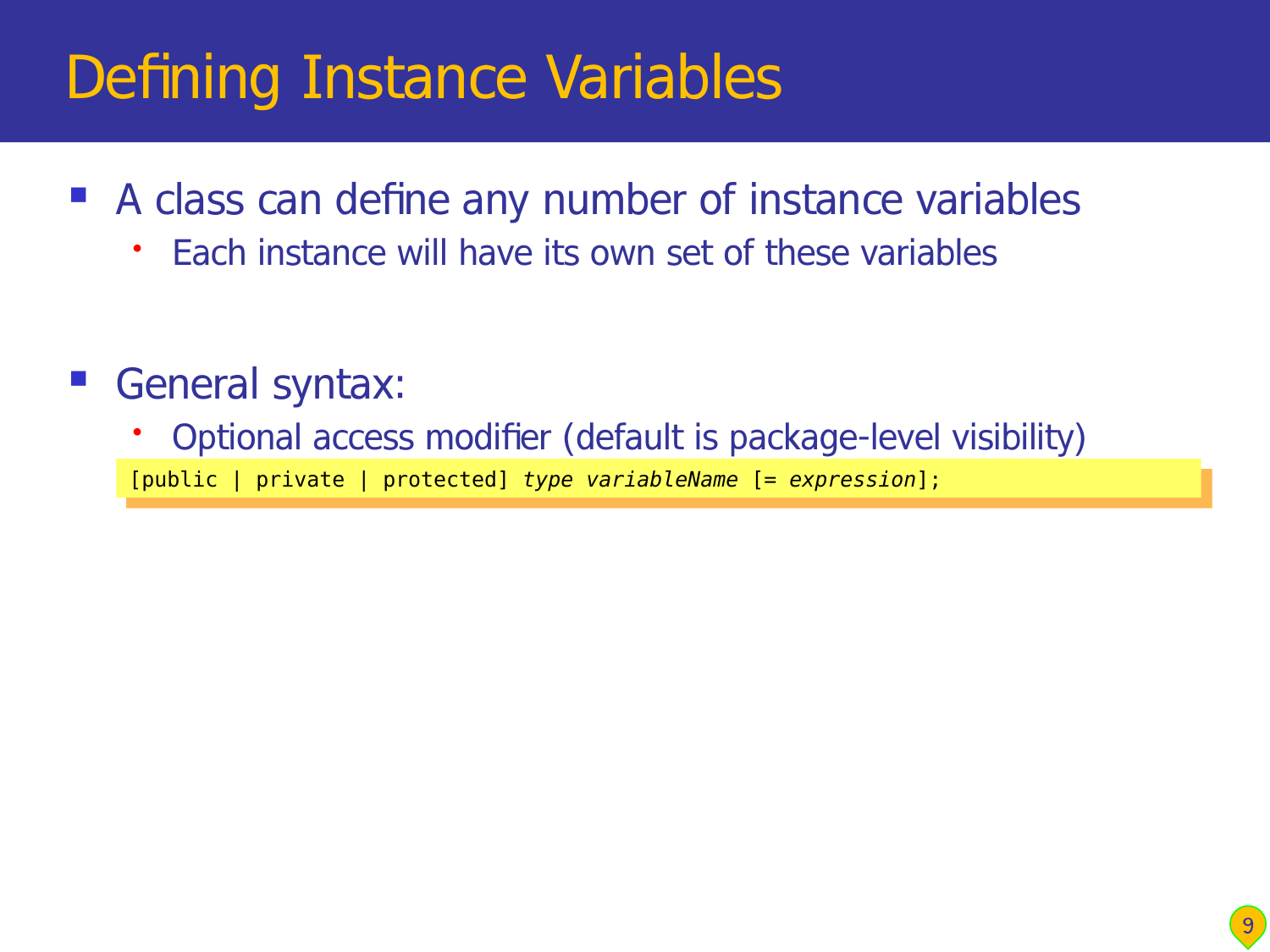

# Defining Instance Variables
A class can define any number of instance variables
Each instance will have its own set of these variables

General syntax:
Optional access modifier (default is package-level visibility)

[public | private | protected] type variableName [= expression];
9